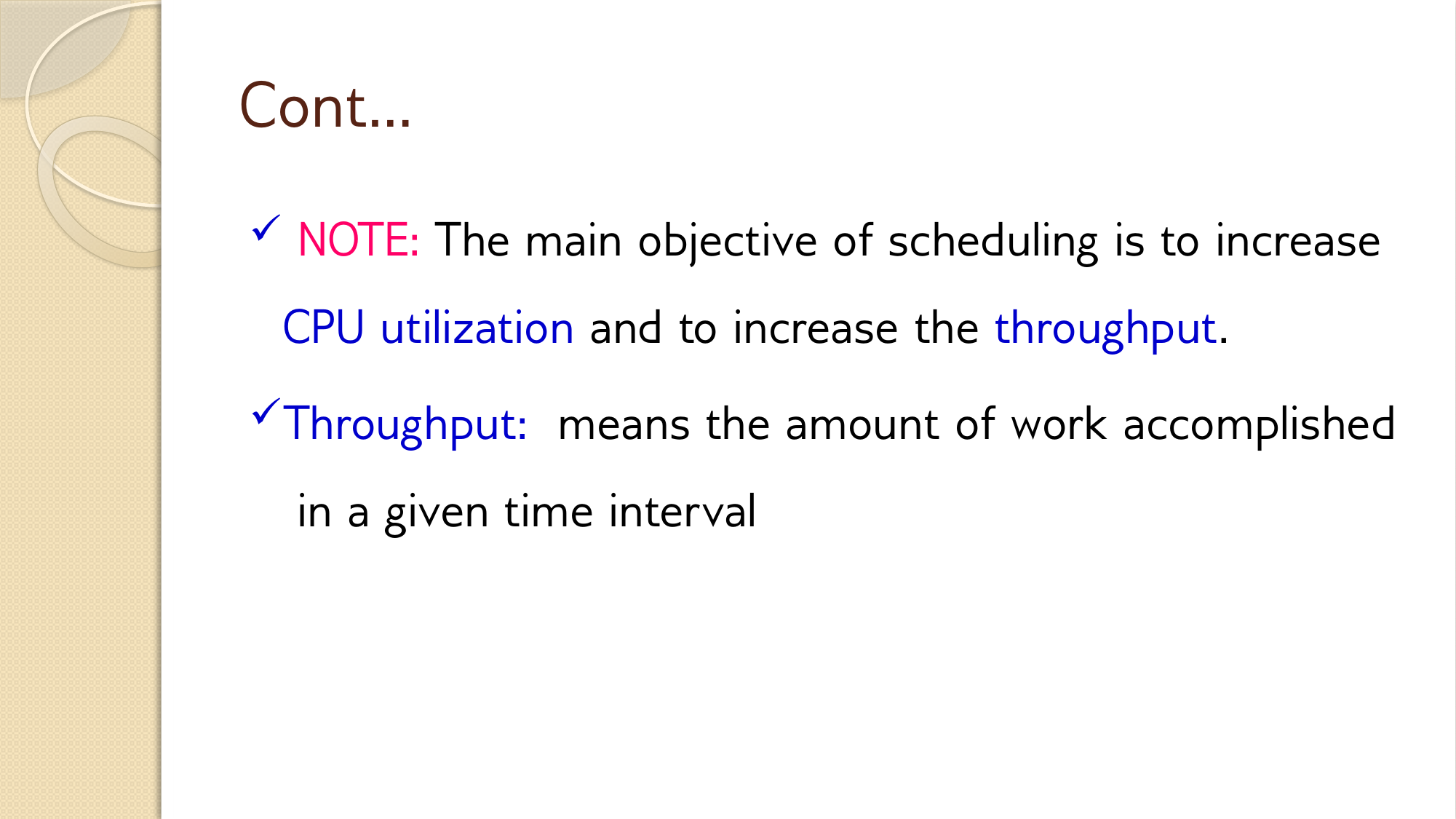

# Cont…
 NOTE: The main objective of scheduling is to increase CPU utilization and to increase the throughput.
Throughput:  means the amount of work accomplished  in a given time interval